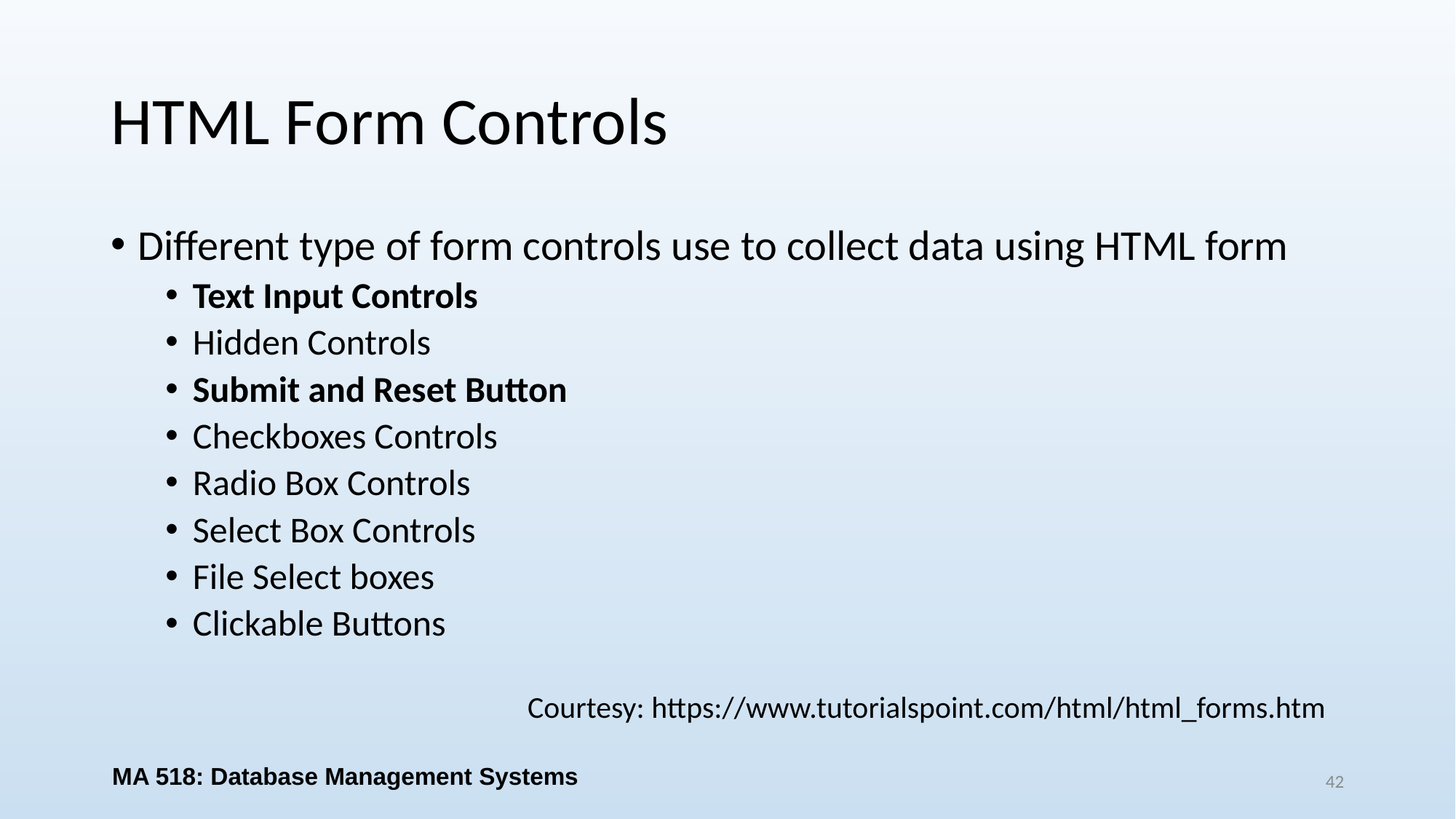

# HTML Form Controls
Different type of form controls use to collect data using HTML form
Text Input Controls
Hidden Controls
Submit and Reset Button
Checkboxes Controls
Radio Box Controls
Select Box Controls
File Select boxes
Clickable Buttons

Courtesy: https://www.tutorialspoint.com/html/html_forms.htm
MA 518: Database Management Systems
42